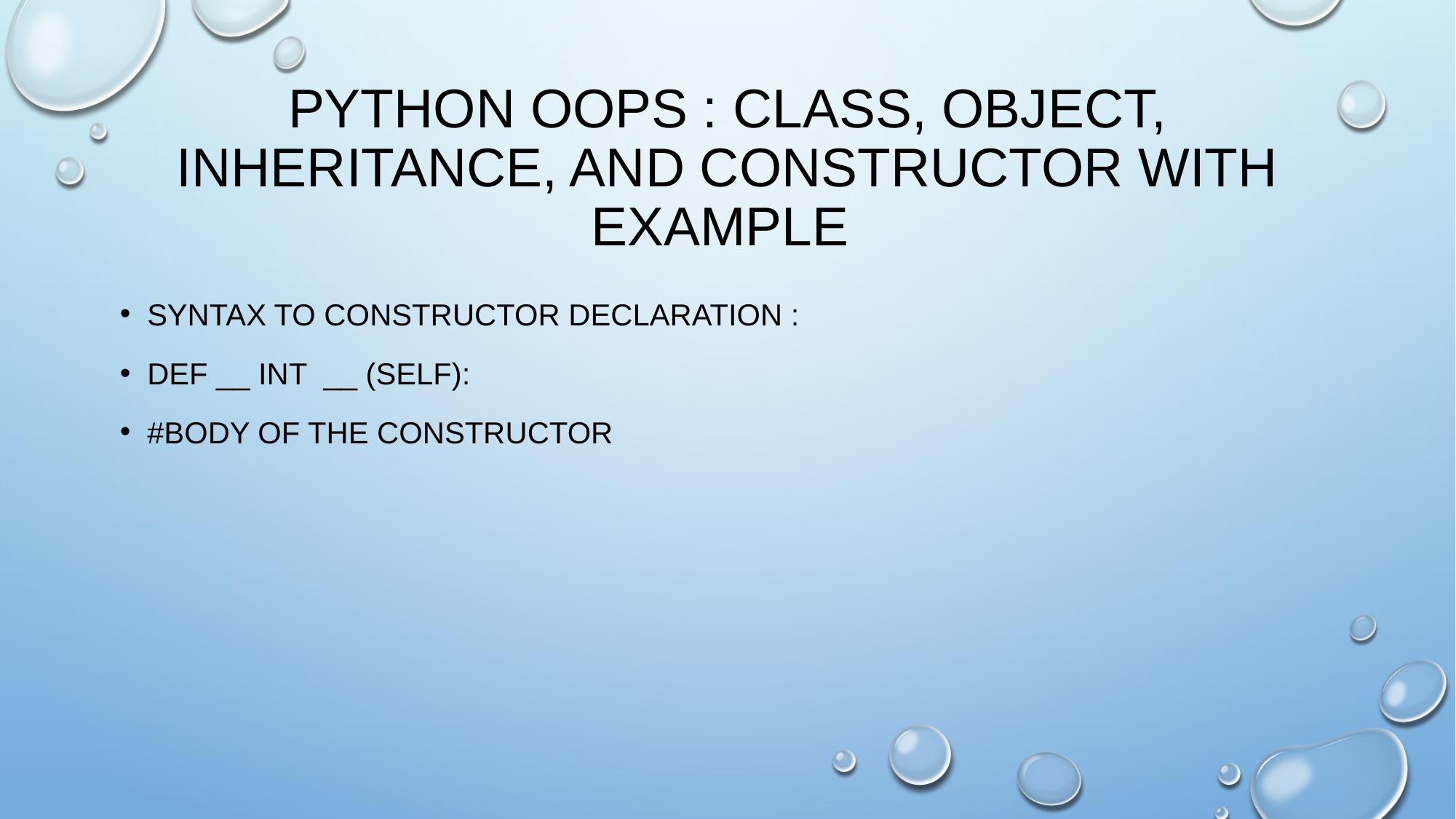

# Python oops : class, object, inheritance, and constructor with example
Syntax to constructor declaration :
Def __ int  __ (self):
#body of the constructor